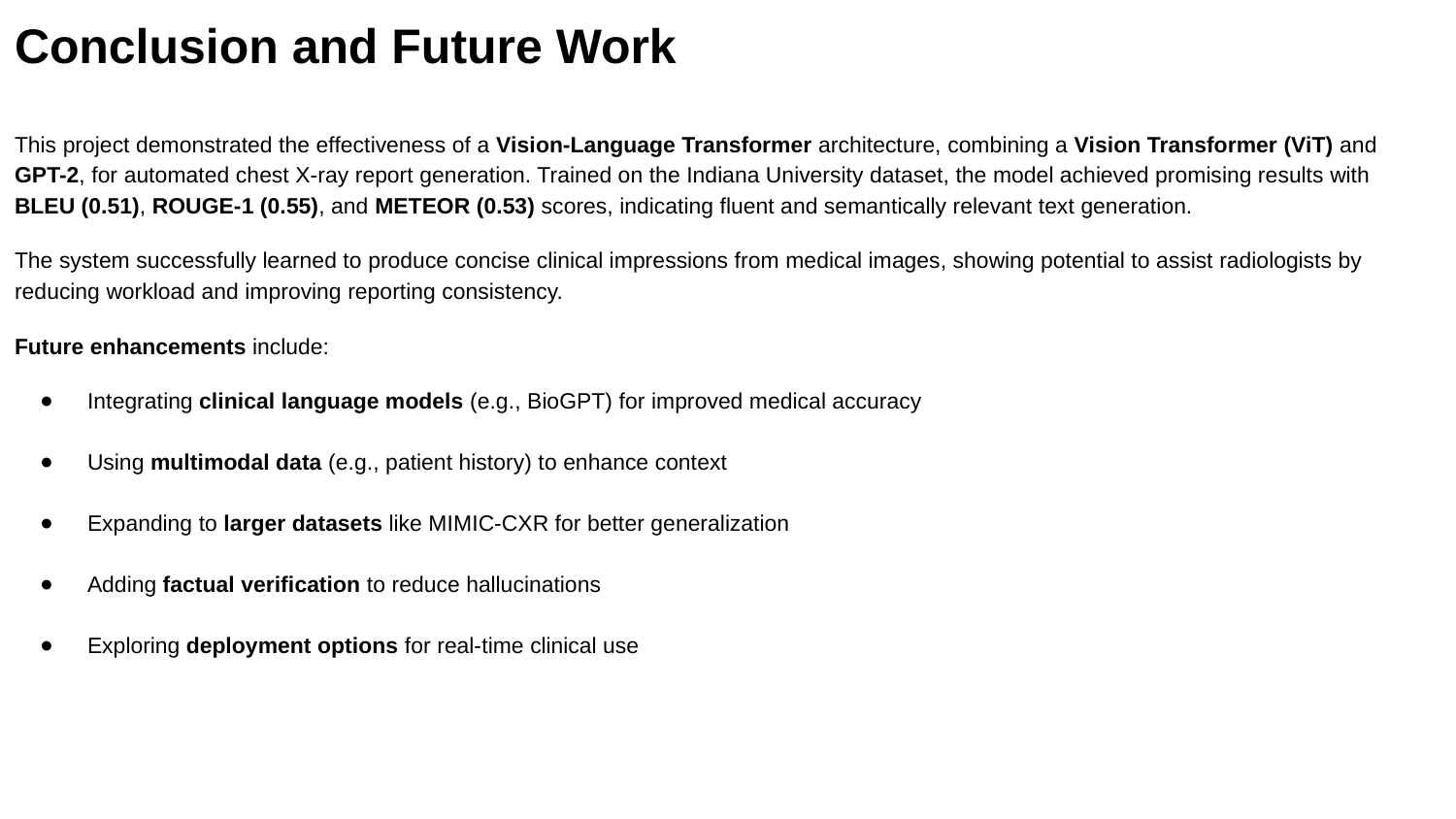

Conclusion and Future Work
This project demonstrated the effectiveness of a Vision-Language Transformer architecture, combining a Vision Transformer (ViT) and GPT-2, for automated chest X-ray report generation. Trained on the Indiana University dataset, the model achieved promising results with BLEU (0.51), ROUGE-1 (0.55), and METEOR (0.53) scores, indicating fluent and semantically relevant text generation.
The system successfully learned to produce concise clinical impressions from medical images, showing potential to assist radiologists by reducing workload and improving reporting consistency.
Future enhancements include:
Integrating clinical language models (e.g., BioGPT) for improved medical accuracy
Using multimodal data (e.g., patient history) to enhance context
Expanding to larger datasets like MIMIC-CXR for better generalization
Adding factual verification to reduce hallucinations
Exploring deployment options for real-time clinical use